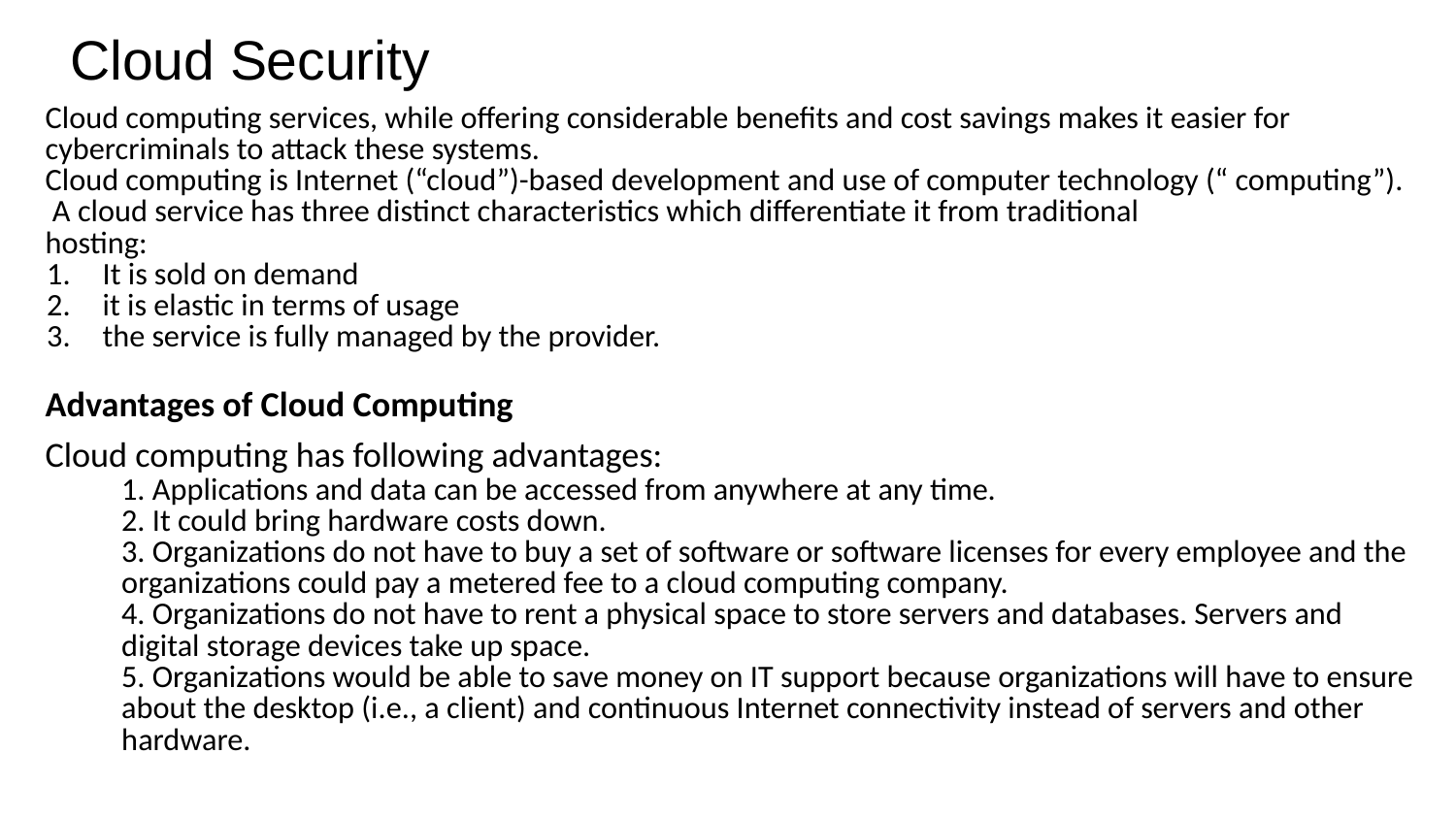

# Cloud Security
Cloud computing services, while offering considerable benefits and cost savings makes it easier for cybercriminals to attack these systems.
Cloud computing is Internet (“cloud”)-based development and use of computer technology (“ computing”).
 A cloud service has three distinct characteristics which differentiate it from traditional
hosting:
It is sold on demand
it is elastic in terms of usage
the service is fully managed by the provider.

Advantages of Cloud Computing

Cloud computing has following advantages:
1. Applications and data can be accessed from anywhere at any time.
2. It could bring hardware costs down.
3. Organizations do not have to buy a set of software or software licenses for every employee and the organizations could pay a metered fee to a cloud computing company.
4. Organizations do not have to rent a physical space to store servers and databases. Servers and digital storage devices take up space.
5. Organizations would be able to save money on IT support because organizations will have to ensure about the desktop (i.e., a client) and continuous Internet connectivity instead of servers and other hardware.